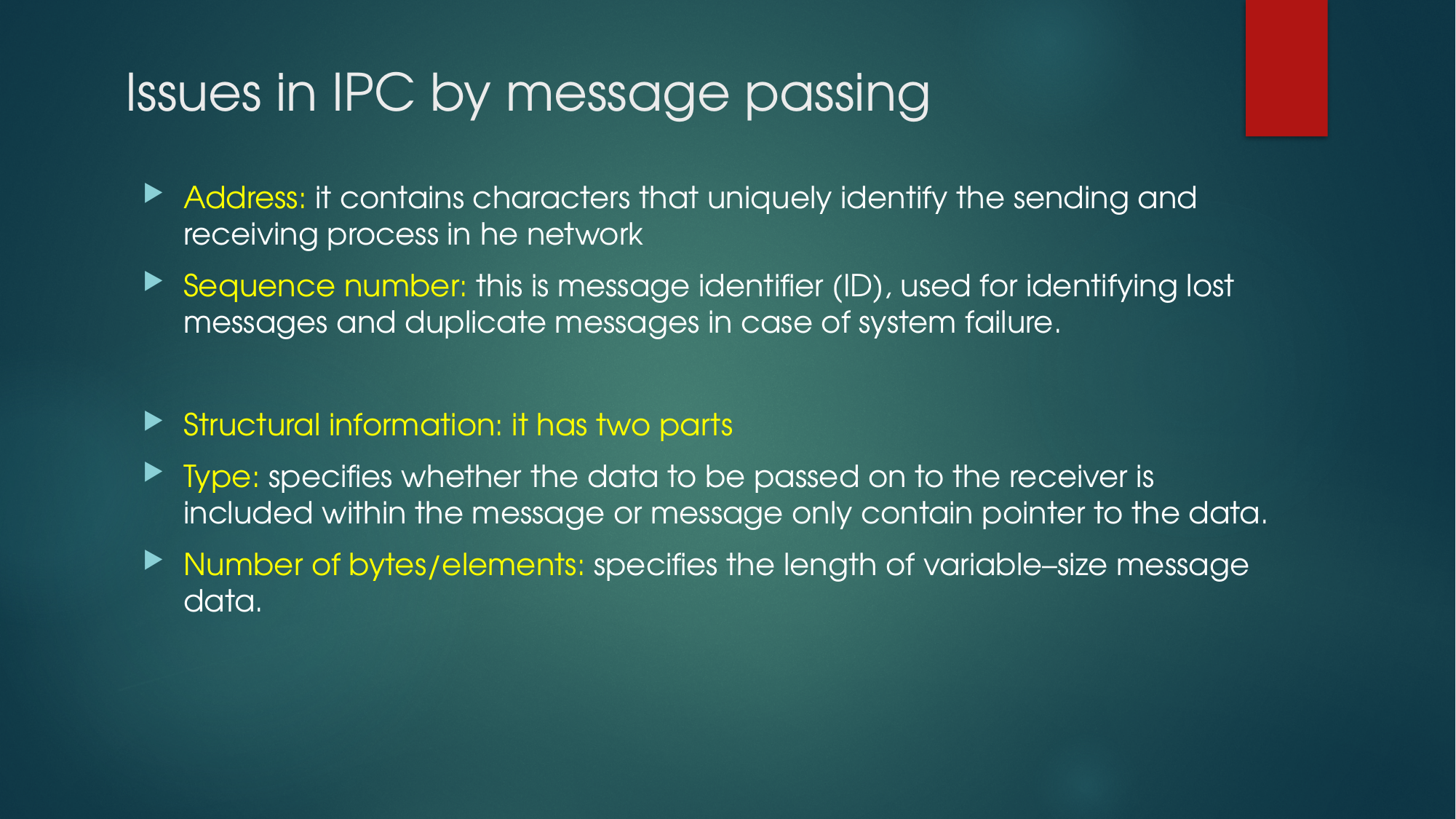

# Issues in IPC by message passing
Address: it contains characters that uniquely identify the sending and receiving process in he network
Sequence number: this is message identifier (ID), used for identifying lost messages and duplicate messages in case of system failure.

Structural information: it has two parts
Type: specifies whether the data to be passed on to the receiver is included within the message or message only contain pointer to the data.
Number of bytes/elements: specifies the length of variable–size message data.